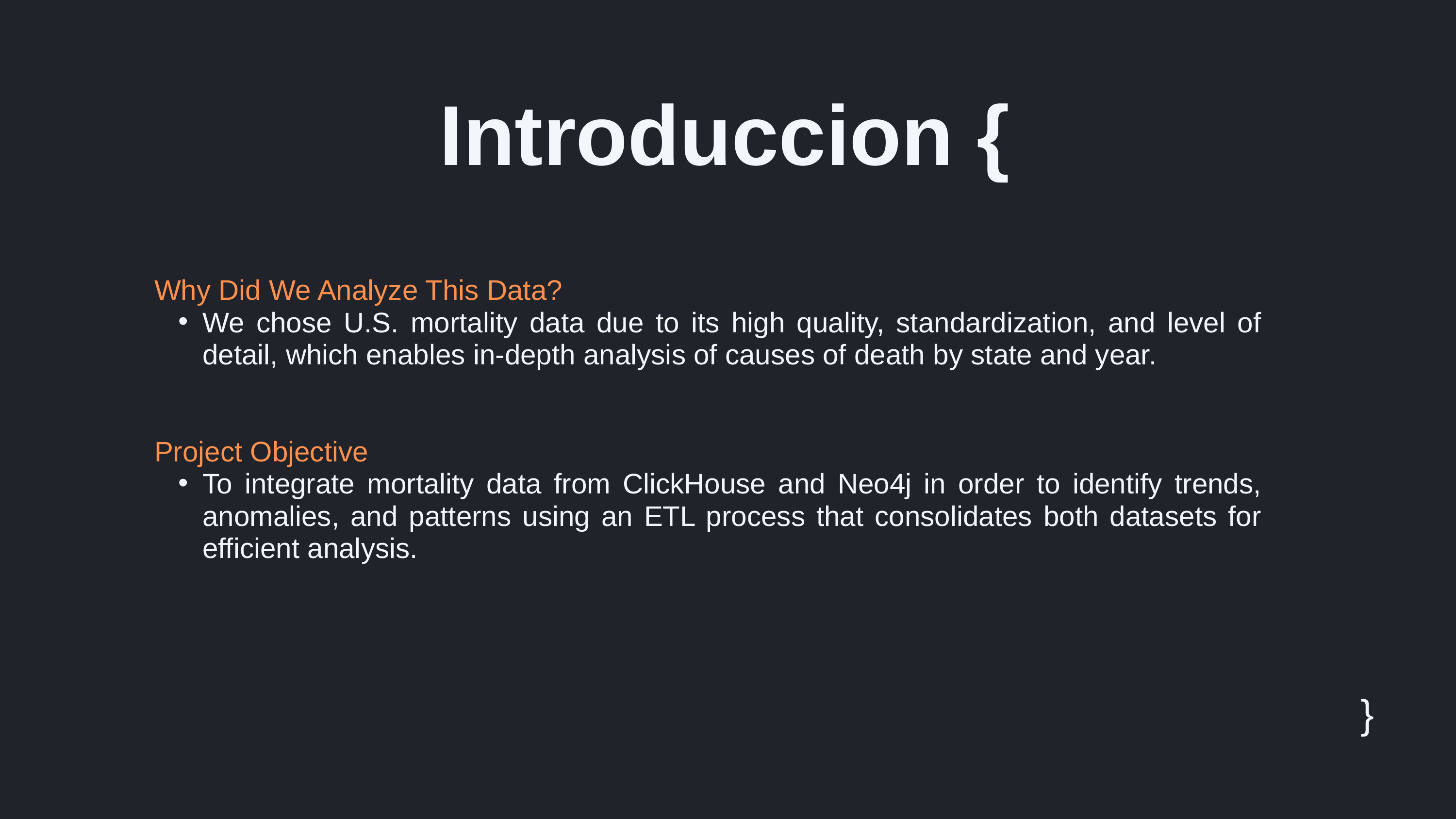

Introduccion {
Why Did We Analyze This Data?
We chose U.S. mortality data due to its high quality, standardization, and level of detail, which enables in-depth analysis of causes of death by state and year.

Project Objective
To integrate mortality data from ClickHouse and Neo4j in order to identify trends, anomalies, and patterns using an ETL process that consolidates both datasets for efficient analysis.
}